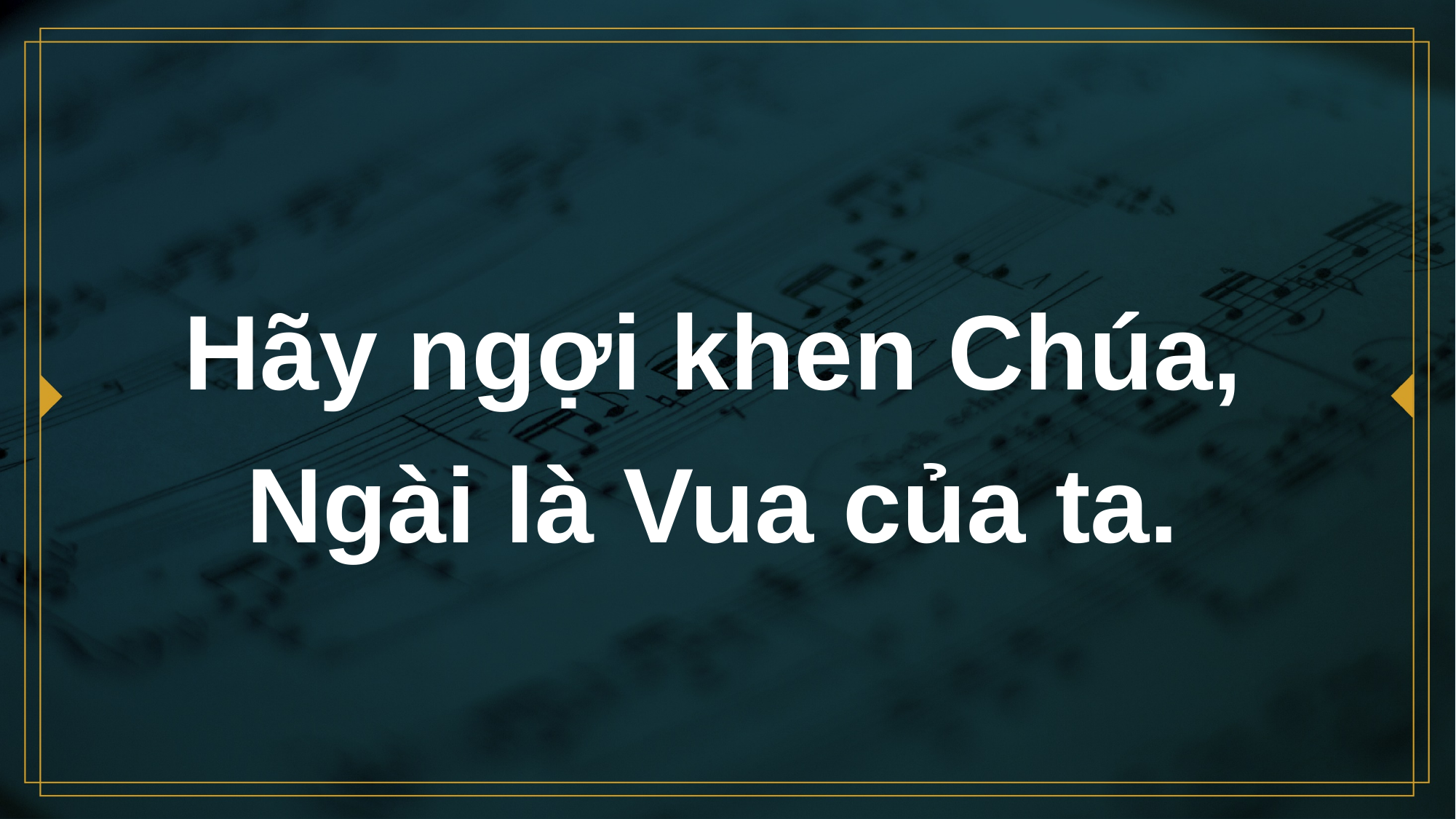

# Hãy ngợi khen Chúa, Ngài là Vua của ta.